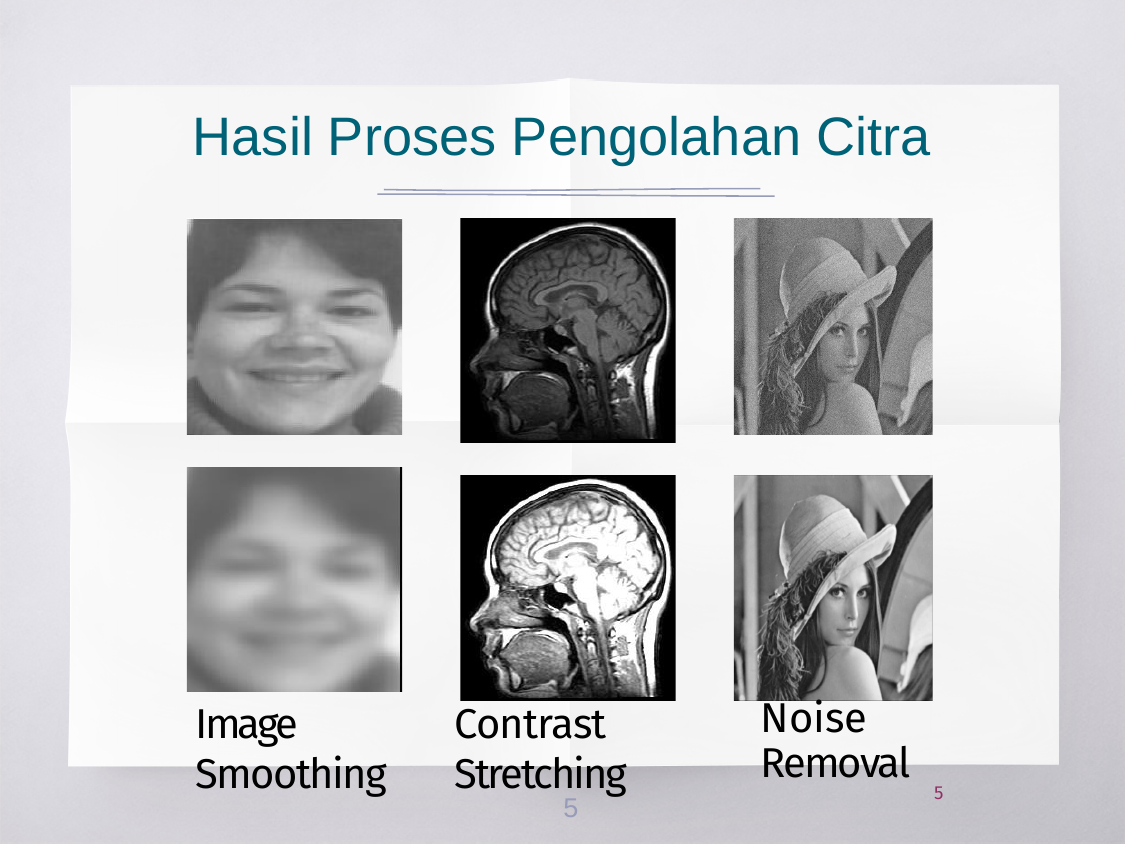

# Hasil Proses Pengolahan Citra

Image Smoothing
Contrast Stretching
Noise Removal
5

5